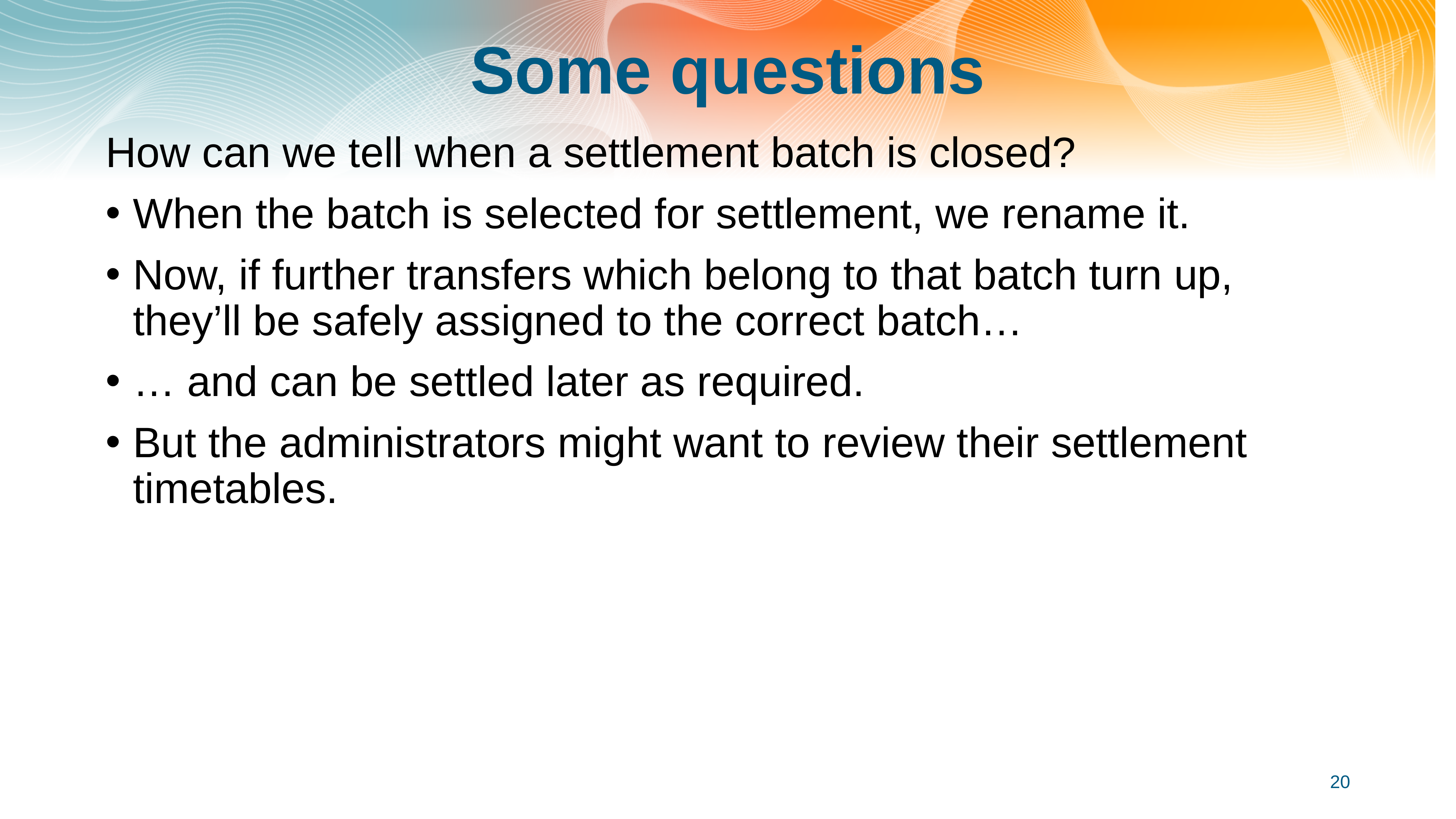

# Some questions
How can we tell when a settlement batch is closed?
When the batch is selected for settlement, we rename it.
Now, if further transfers which belong to that batch turn up, they’ll be safely assigned to the correct batch…
… and can be settled later as required.
But the administrators might want to review their settlement timetables.
20